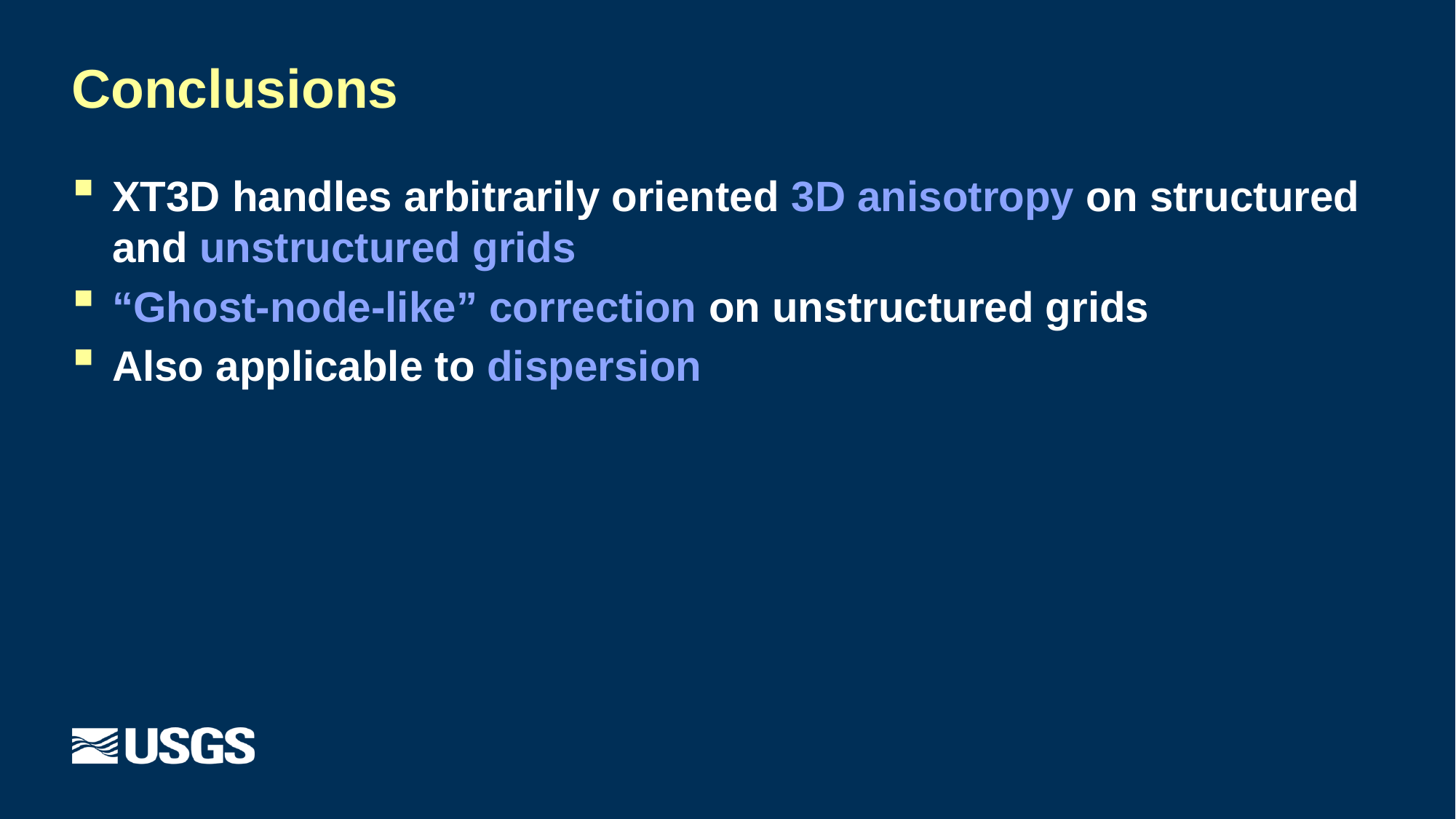

# Conclusions
XT3D handles arbitrarily oriented 3D anisotropy on structured and unstructured grids
“Ghost-node-like” correction on unstructured grids
Also applicable to dispersion